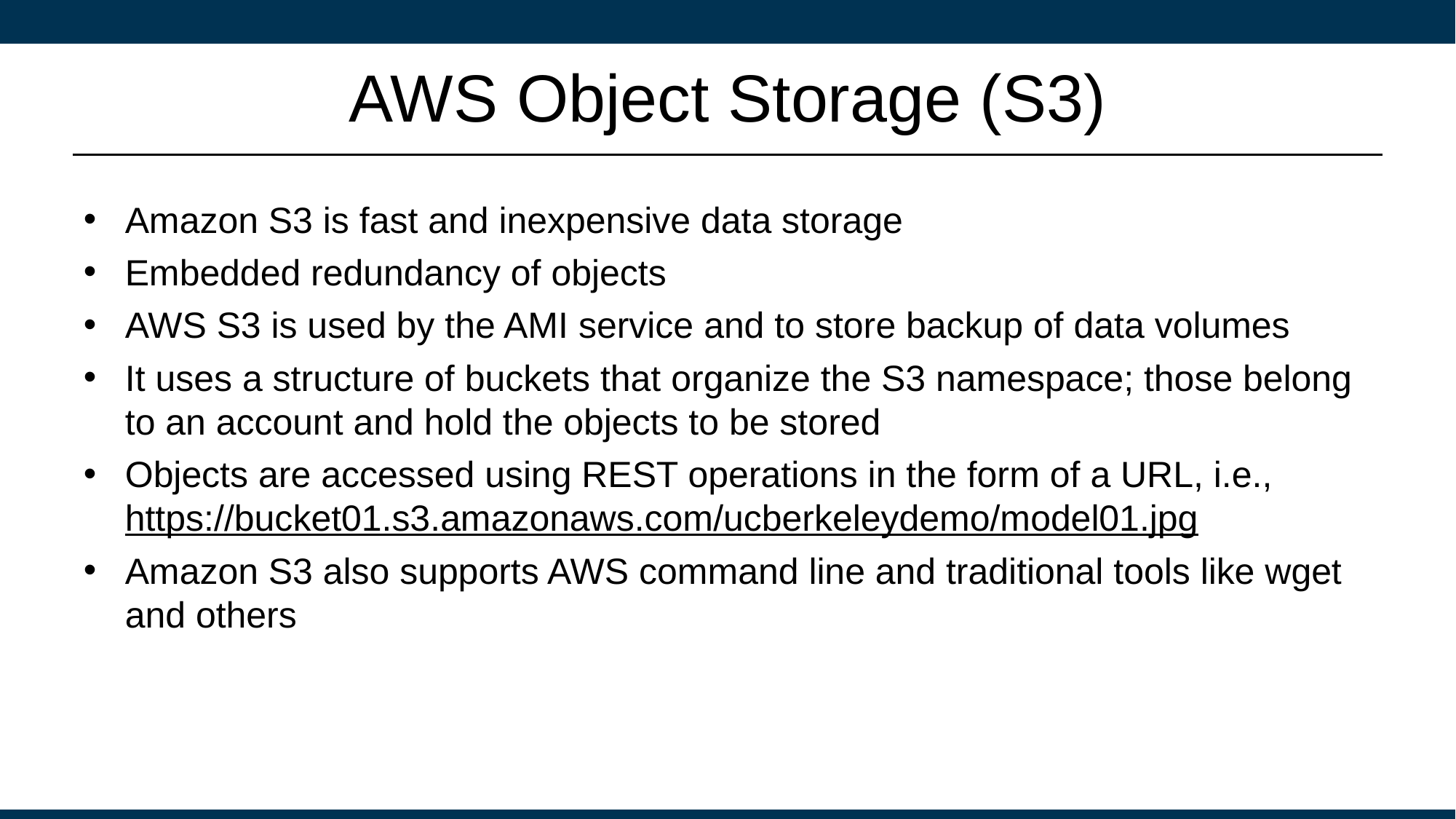

# AWS Object Storage (S3)
Amazon S3 is fast and inexpensive data storage
Embedded redundancy of objects
AWS S3 is used by the AMI service and to store backup of data volumes
It uses a structure of buckets that organize the S3 namespace; those belong to an account and hold the objects to be stored
Objects are accessed using REST operations in the form of a URL, i.e., https://bucket01.s3.amazonaws.com/ucberkeleydemo/model01.jpg
Amazon S3 also supports AWS command line and traditional tools like wget and others